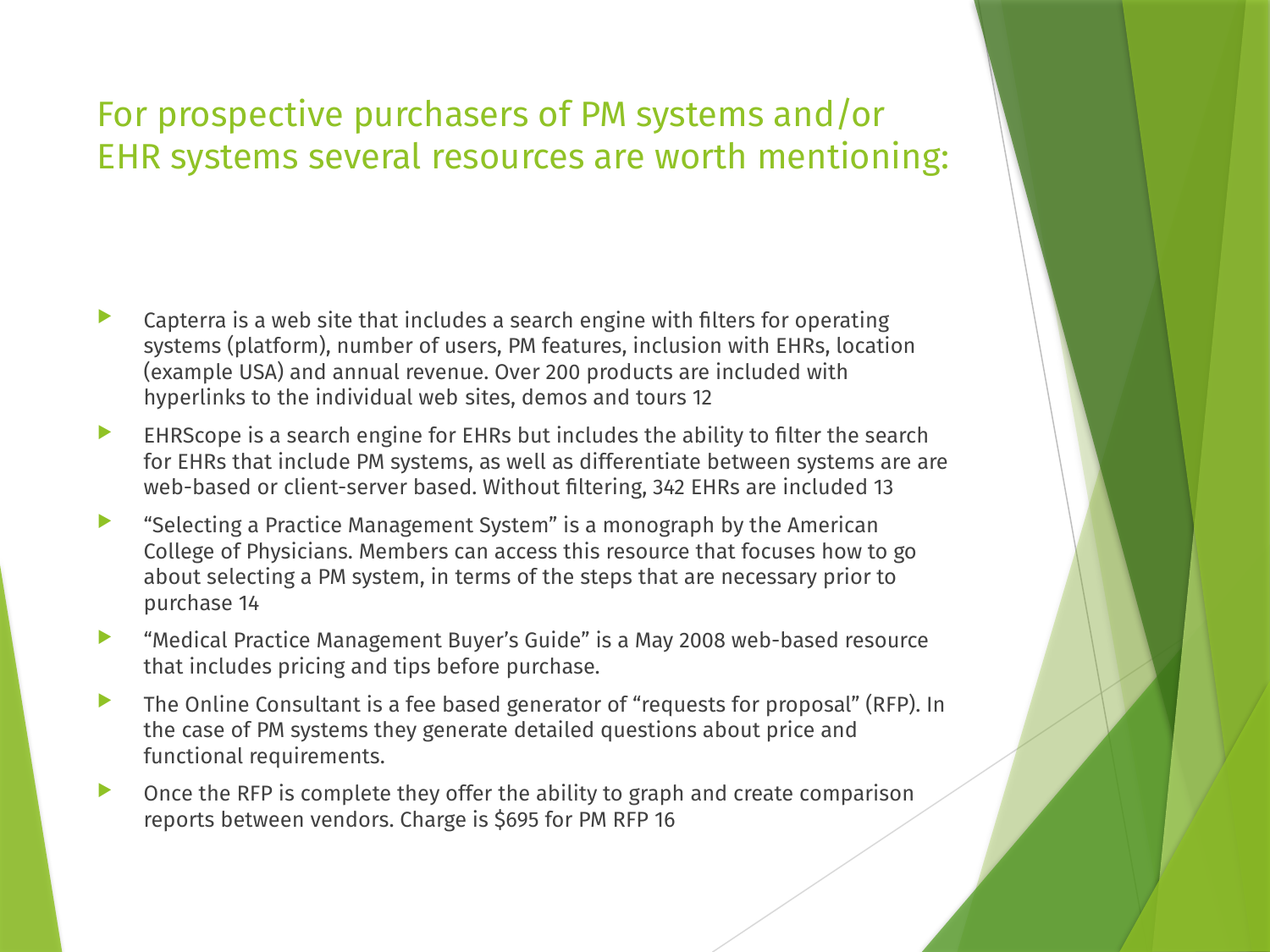

# For prospective purchasers of PM systems and/or EHR systems several resources are worth mentioning:
Capterra is a web site that includes a search engine with filters for operating systems (platform), number of users, PM features, inclusion with EHRs, location (example USA) and annual revenue. Over 200 products are included with hyperlinks to the individual web sites, demos and tours 12
EHRScope is a search engine for EHRs but includes the ability to filter the search for EHRs that include PM systems, as well as differentiate between systems are are web-based or client-server based. Without filtering, 342 EHRs are included 13
“Selecting a Practice Management System” is a monograph by the American College of Physicians. Members can access this resource that focuses how to go about selecting a PM system, in terms of the steps that are necessary prior to purchase 14
“Medical Practice Management Buyer’s Guide” is a May 2008 web-based resource that includes pricing and tips before purchase.
The Online Consultant is a fee based generator of “requests for proposal” (RFP). In the case of PM systems they generate detailed questions about price and functional requirements.
Once the RFP is complete they offer the ability to graph and create comparison reports between vendors. Charge is $695 for PM RFP 16